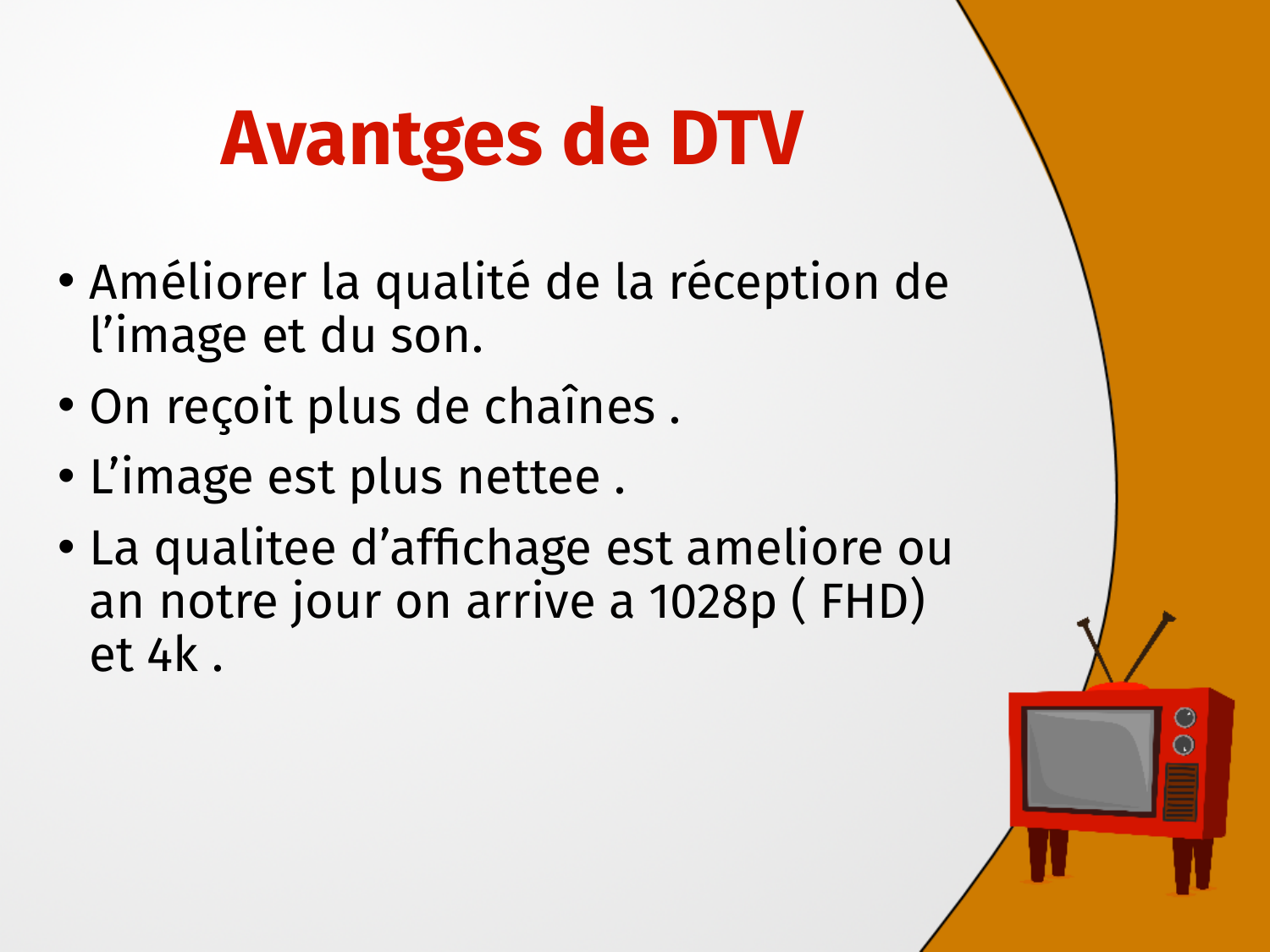

# Avantges de DTV
Améliorer la qualité de la réception de l’image et du son.
On reçoit plus de chaînes .
L’image est plus nettee .
La qualitee d’affichage est ameliore ou an notre jour on arrive a 1028p ( FHD) et 4k .